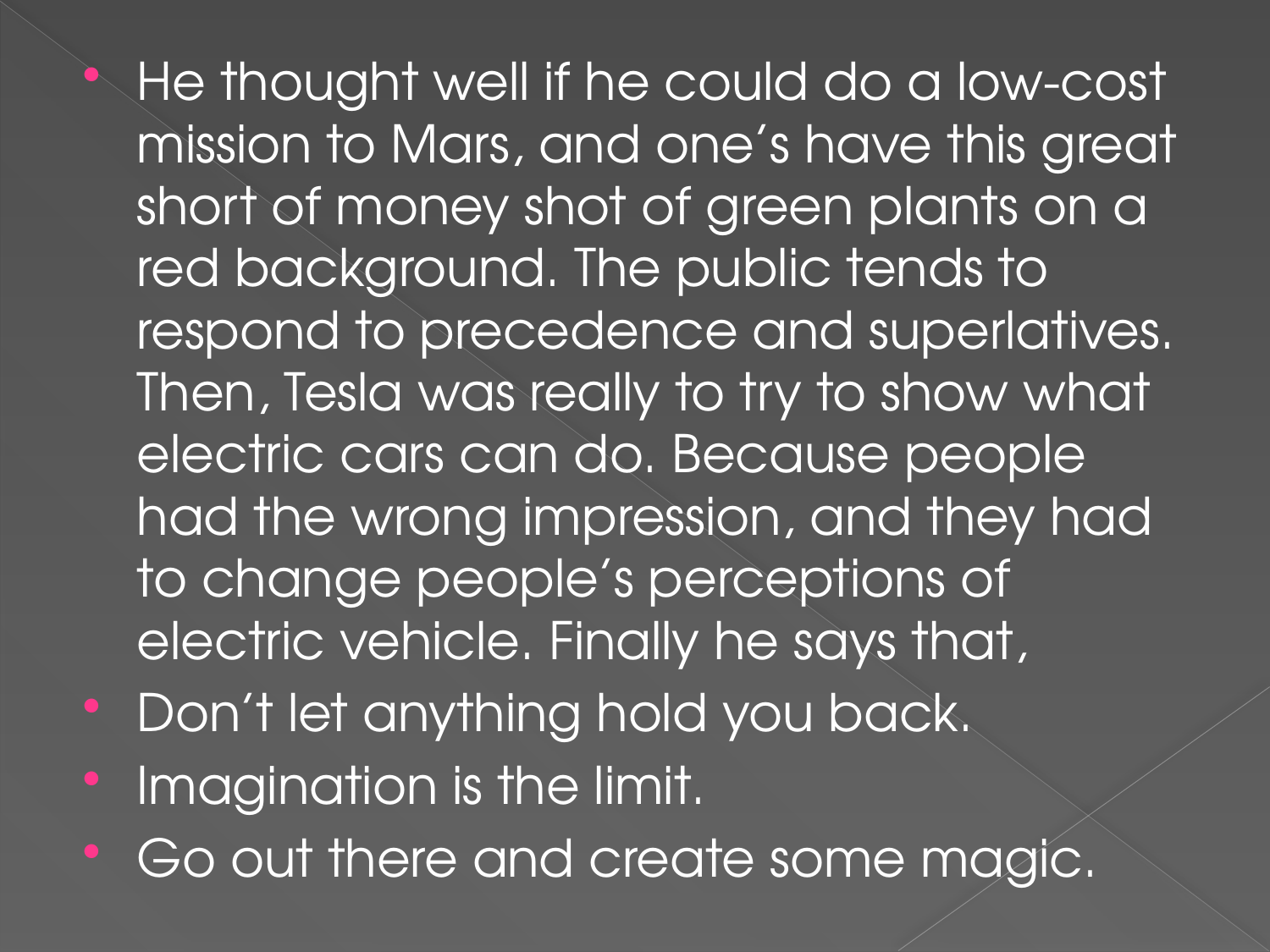

He thought well if he could do a low-cost mission to Mars, and one’s have this great short of money shot of green plants on a red background. The public tends to respond to precedence and superlatives. Then, Tesla was really to try to show what electric cars can do. Because people had the wrong impression, and they had to change people’s perceptions of electric vehicle. Finally he says that,
Don’t let anything hold you back.
Imagination is the limit.
Go out there and create some magic.